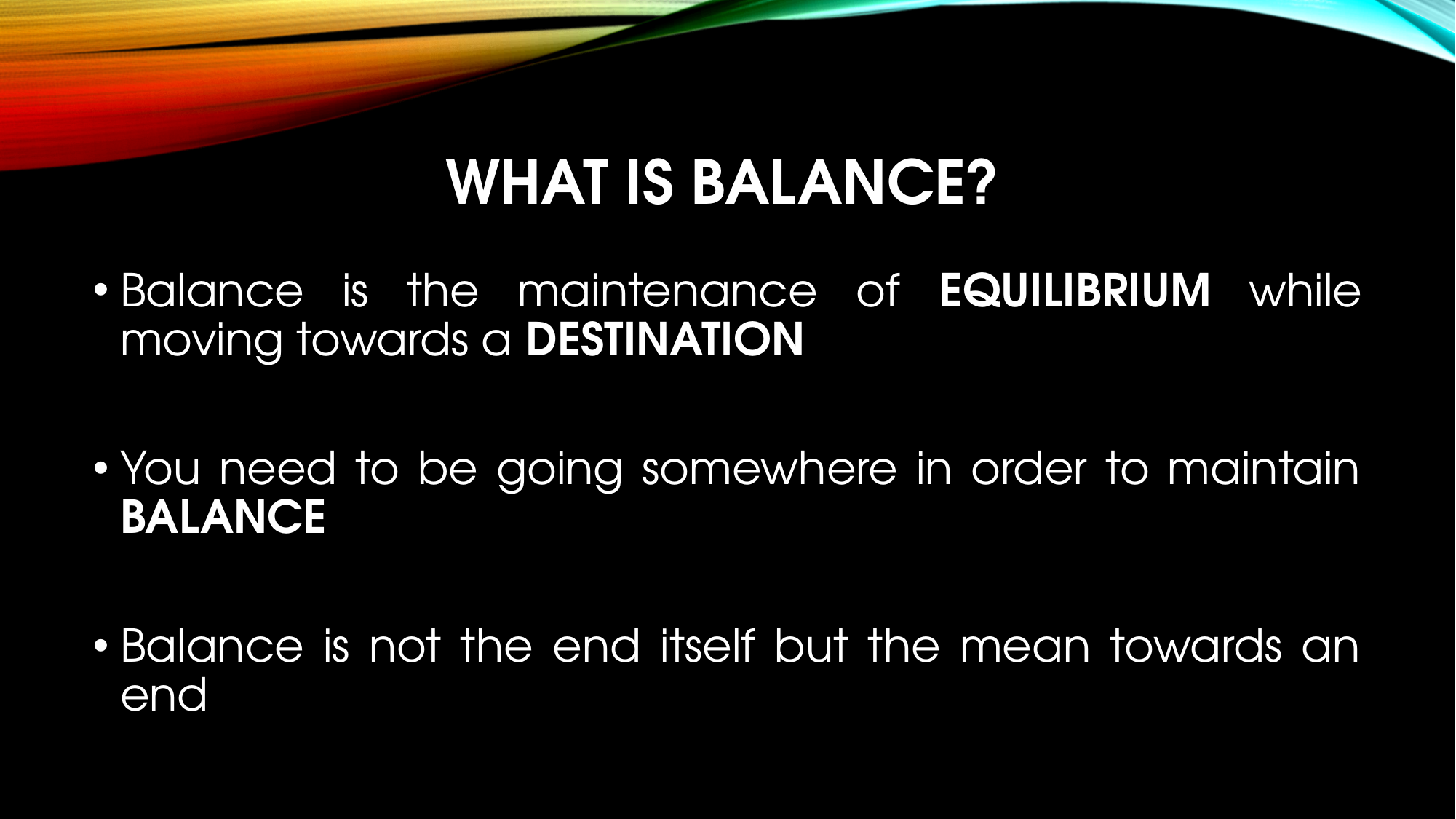

# WHAT IS BALANCE?
Balance is the maintenance of EQUILIBRIUM while moving towards a DESTINATION

You need to be going somewhere in order to maintain BALANCE

Balance is not the end itself but the mean towards an end